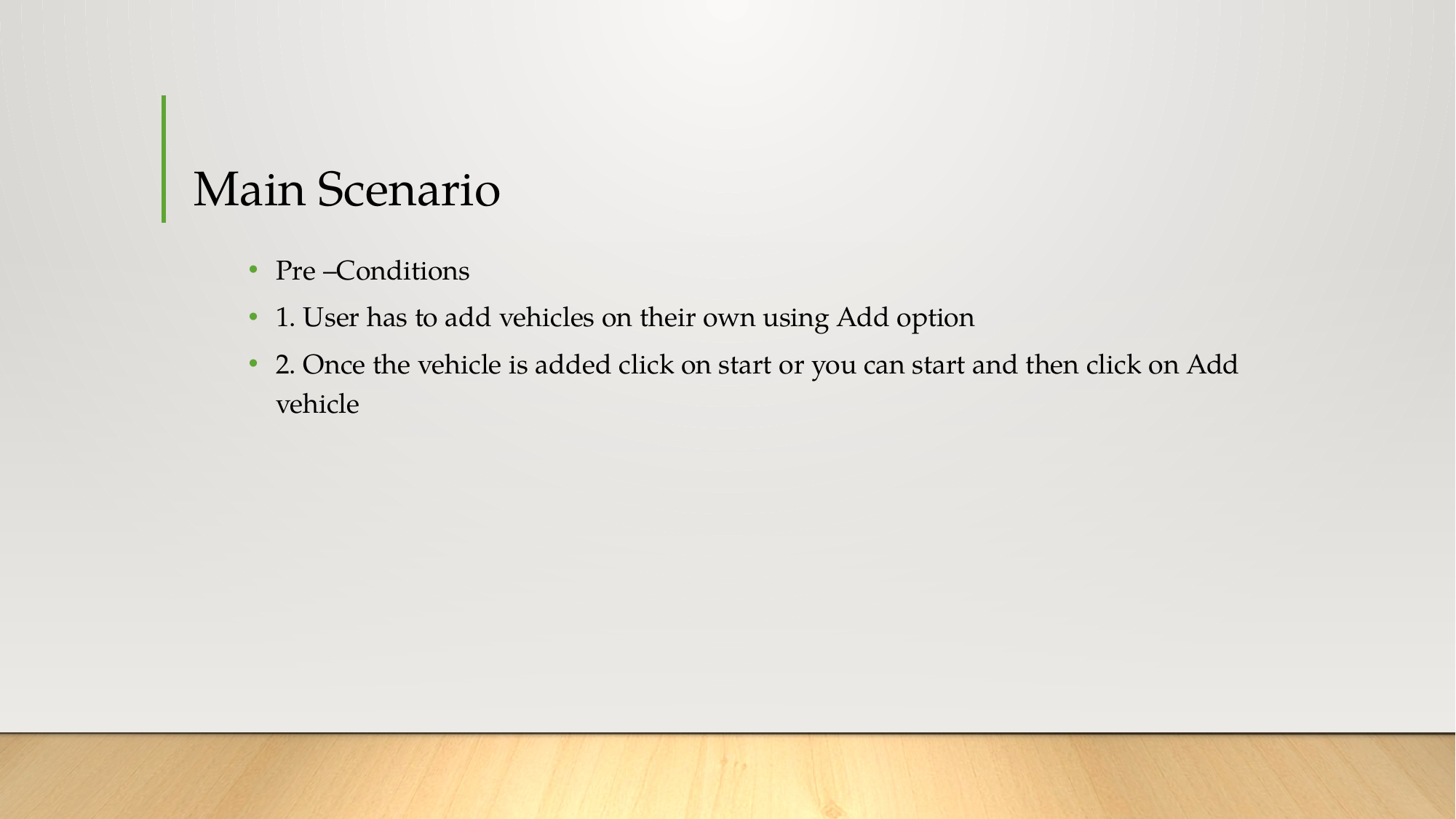

# Main Scenario
Pre –Conditions
1. User has to add vehicles on their own using Add option
2. Once the vehicle is added click on start or you can start and then click on Add vehicle